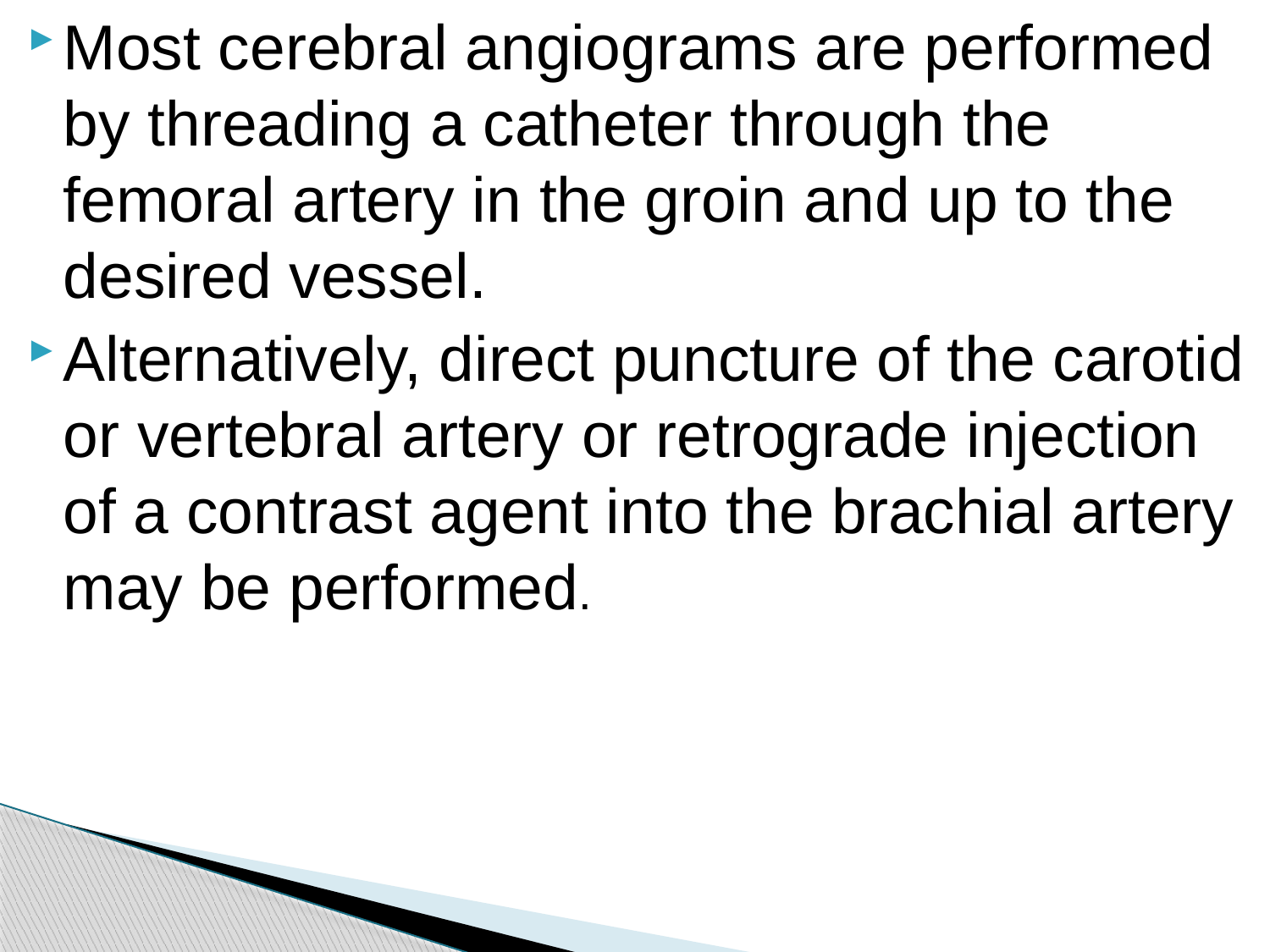

Most cerebral angiograms are performed by threading a catheter through the femoral artery in the groin and up to the desired vessel.
Alternatively, direct puncture of the carotid or vertebral artery or retrograde injection of a contrast agent into the brachial artery may be performed.